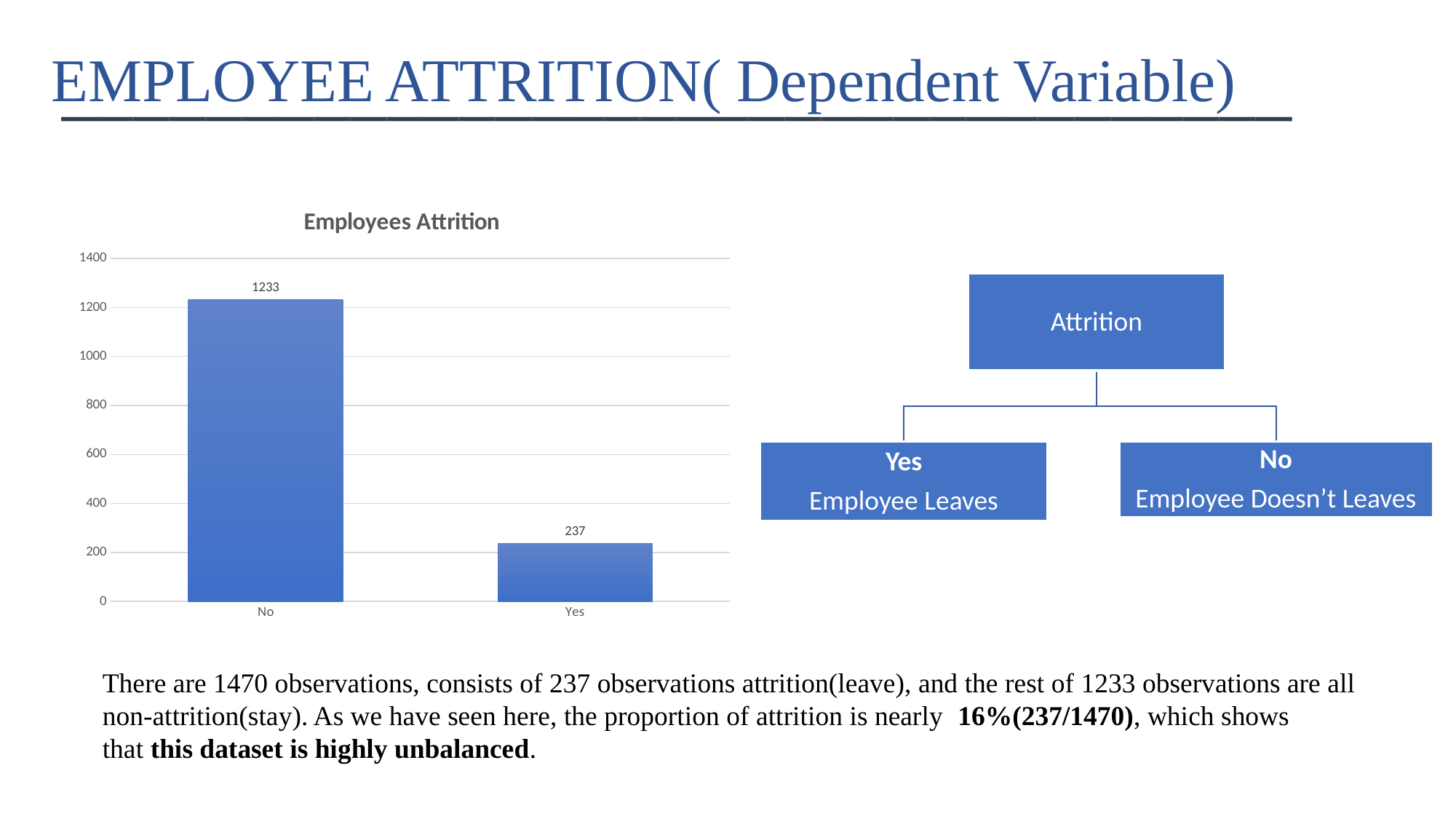

EMPLOYEE ATTRITION( Dependent Variable)
__________________________________

### Chart: Employees Attrition

| Category | Total |
|---|---|
| No | 1233.0 |
| Yes | 237.0 |
Attrition
Yes
Employee Leaves
No
Employee Doesn’t Leaves
There are 1470 observations, consists of 237 observations attrition(leave), and the rest of 1233 observations are all non-attrition(stay). As we have seen here, the proportion of attrition is nearly  16%(237/1470), which shows that this dataset is highly unbalanced.